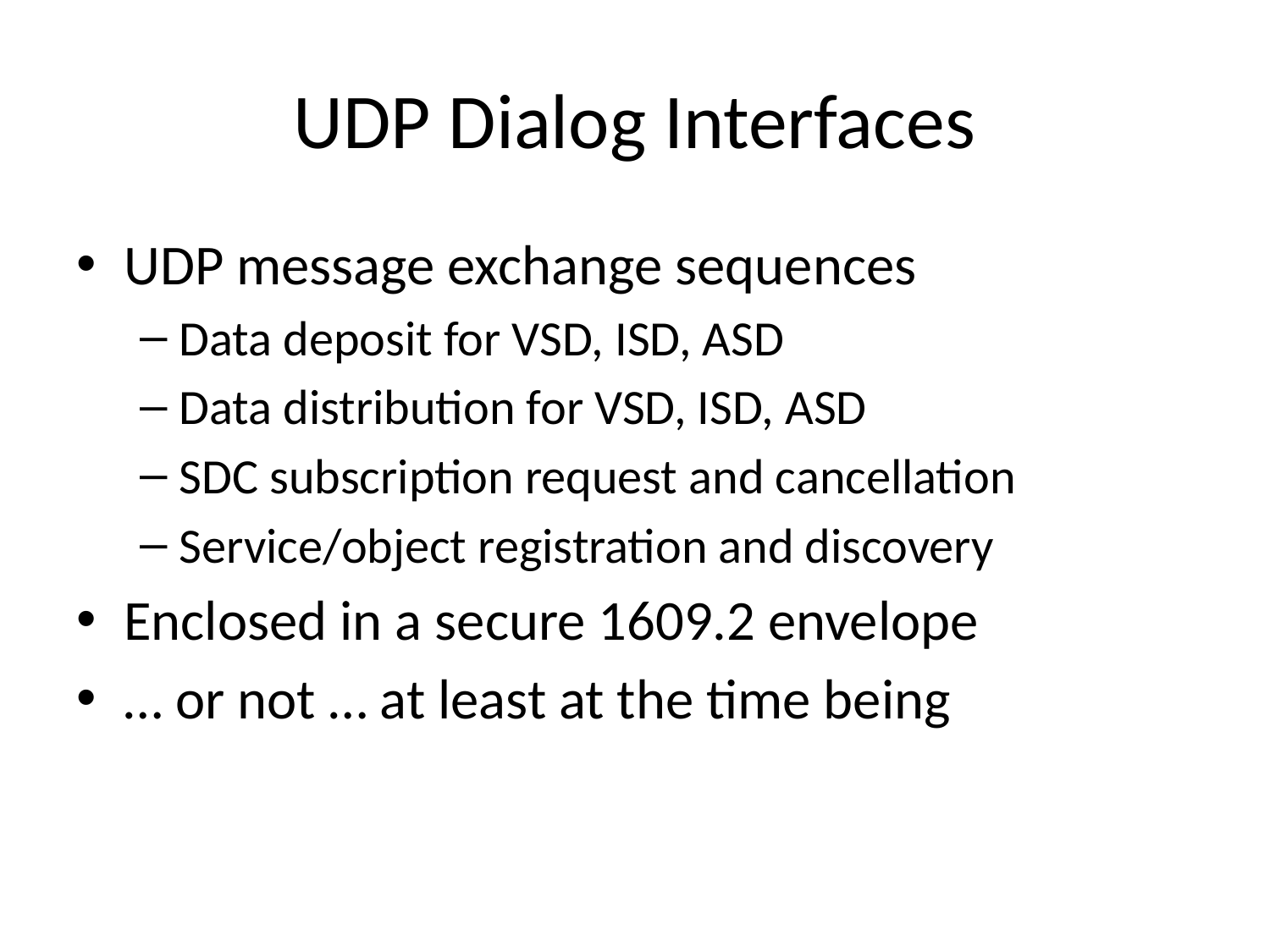

# UDP Dialog Interfaces
UDP message exchange sequences
Data deposit for VSD, ISD, ASD
Data distribution for VSD, ISD, ASD
SDC subscription request and cancellation
Service/object registration and discovery
Enclosed in a secure 1609.2 envelope
… or not … at least at the time being